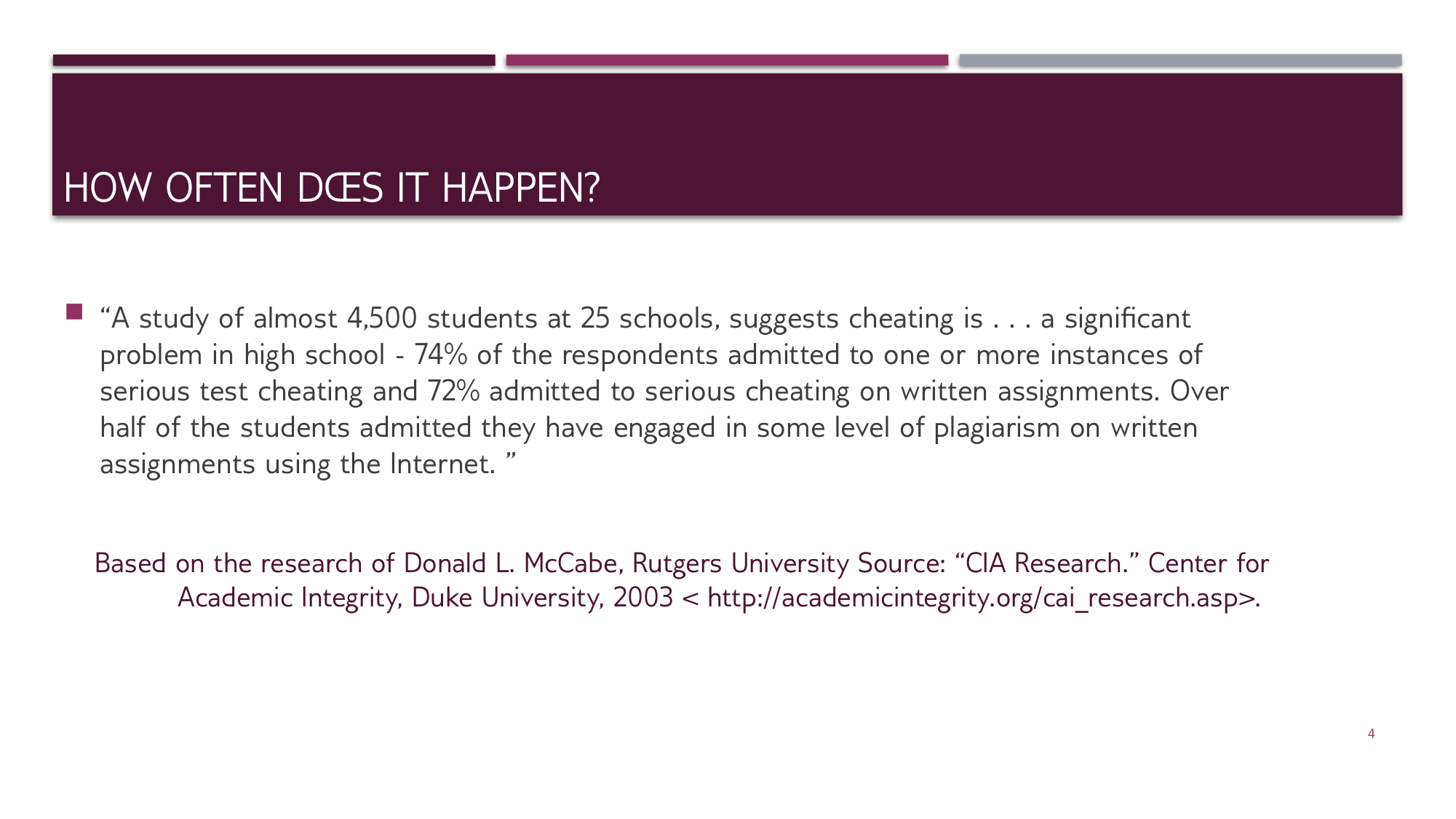

# How often does it happen?
“A study of almost 4,500 students at 25 schools, suggests cheating is . . . a significant problem in high school - 74% of the respondents admitted to one or more instances of serious test cheating and 72% admitted to serious cheating on written assignments. Over half of the students admitted they have engaged in some level of plagiarism on written assignments using the Internet. ”

Based on the research of Donald L. McCabe, Rutgers University Source: “CIA Research.” Center for Academic Integrity, Duke University, 2003 < http://academicintegrity.org/cai_research.asp>.

4